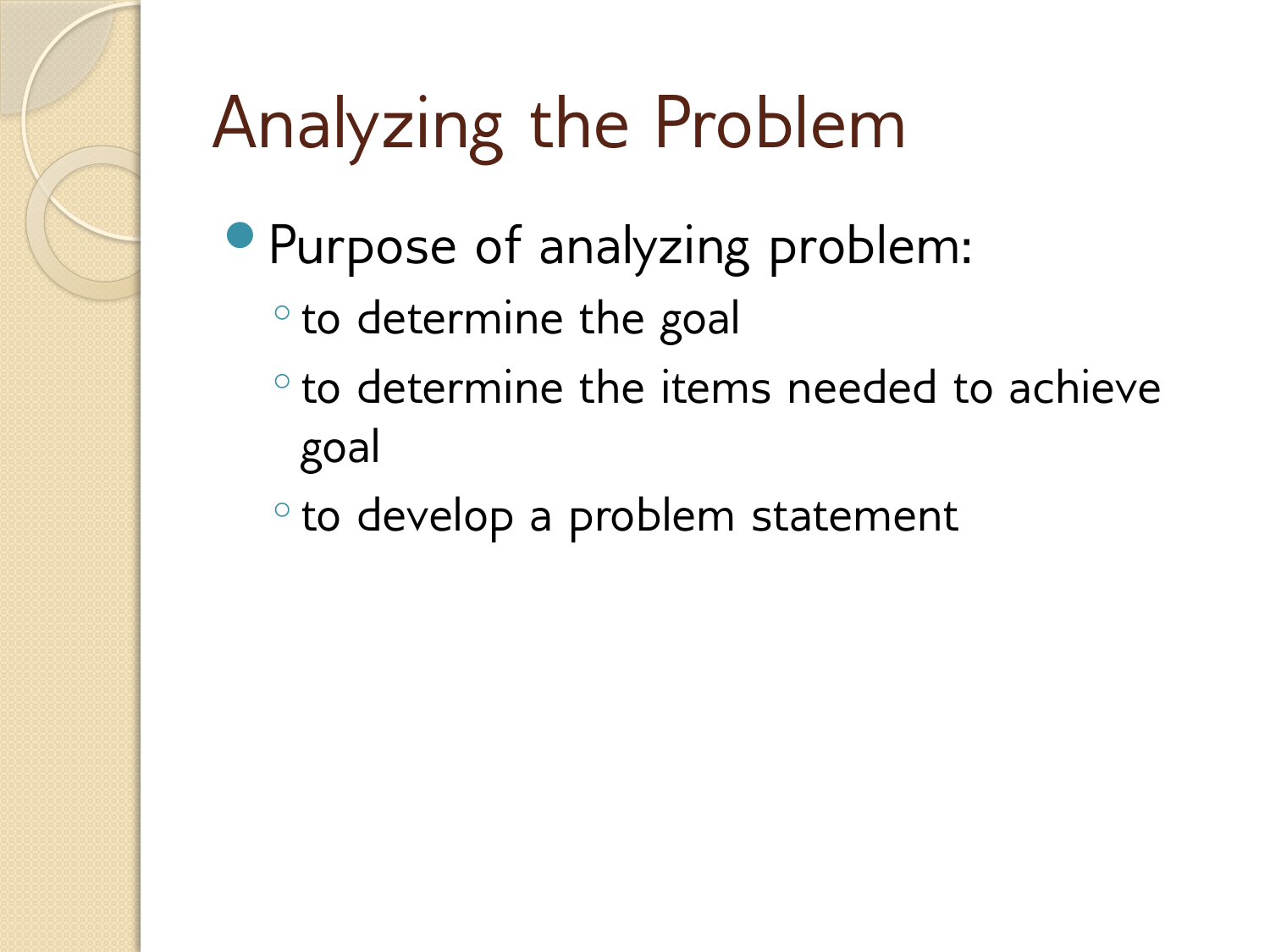

# Analyzing the Problem
Purpose of analyzing problem:
to determine the goal
to determine the items needed to achieve goal
to develop a problem statement